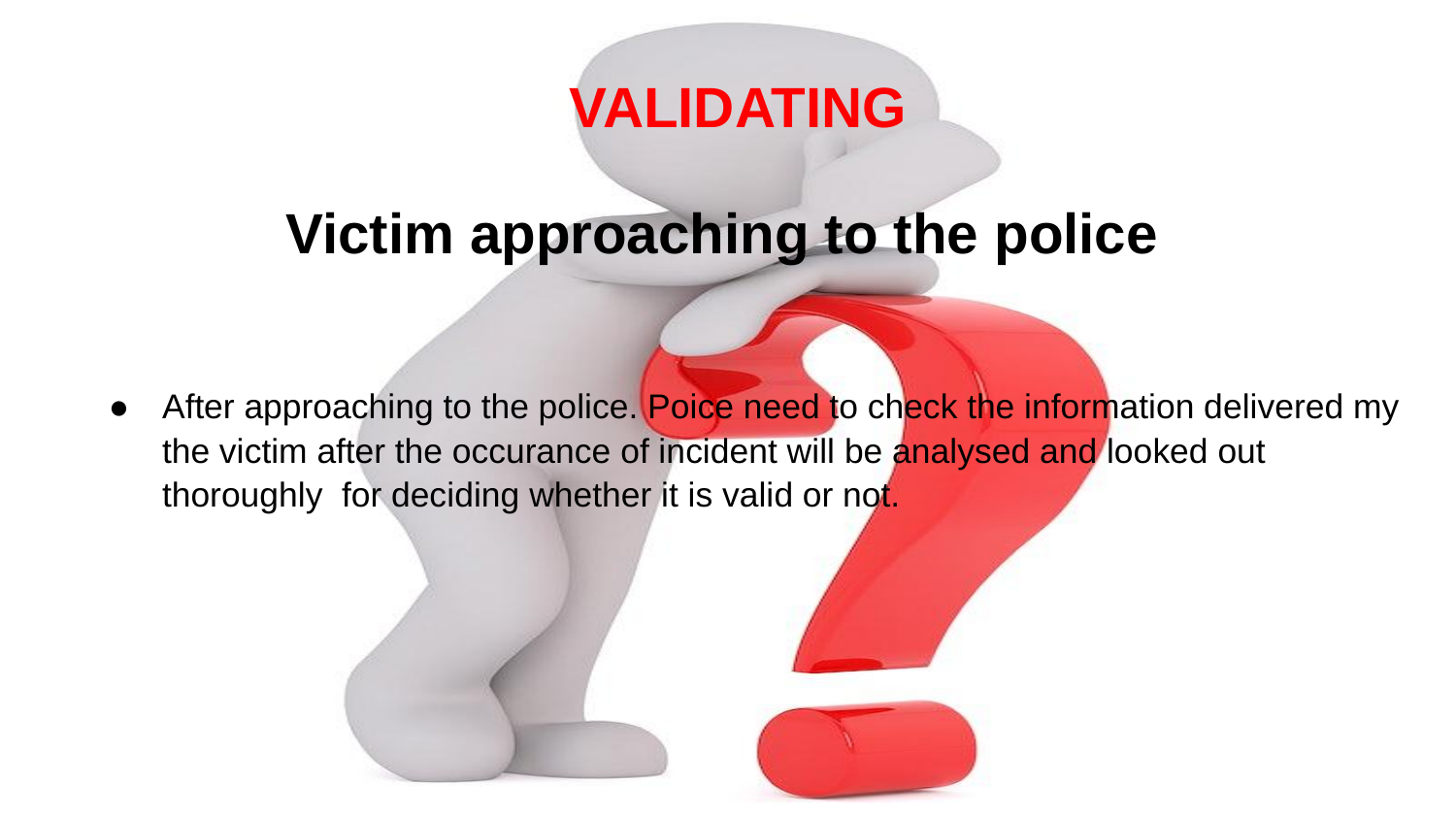

# VALIDATING

Victim approaching to the police
After approaching to the police. Poice need to check the information delivered my the victim after the occurance of incident will be analysed and looked out thoroughly  for deciding whether it is valid or not.